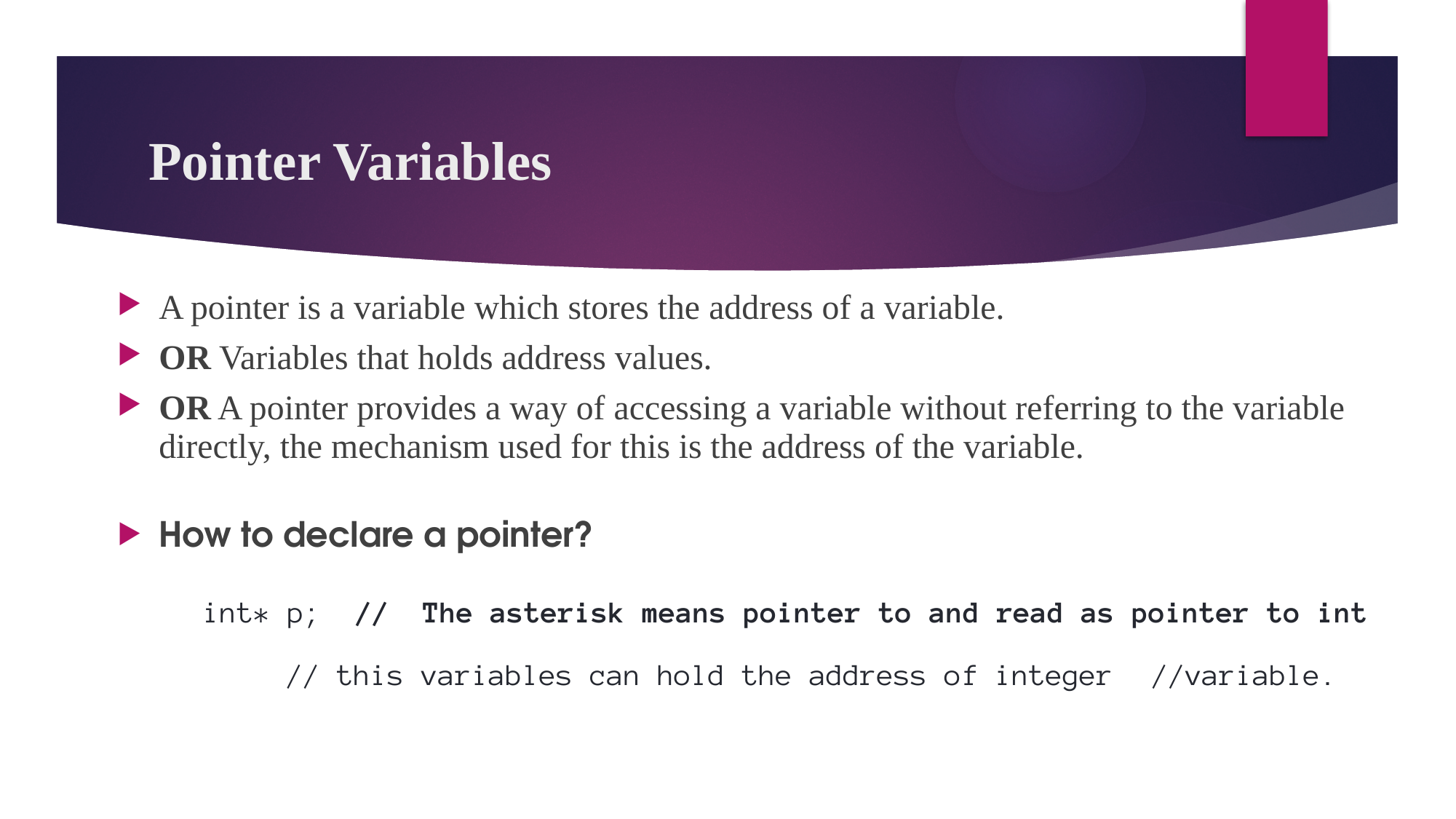

# Pointer Variables
A pointer is a variable which stores the address of a variable.
OR Variables that holds address values.
OR A pointer provides a way of accessing a variable without referring to the variable directly, the mechanism used for this is the address of the variable.

How to declare a pointer?

	int* p;  //  The asterisk means pointer to and read as pointer to int

          // this variables can hold the address of integer 				//variable.